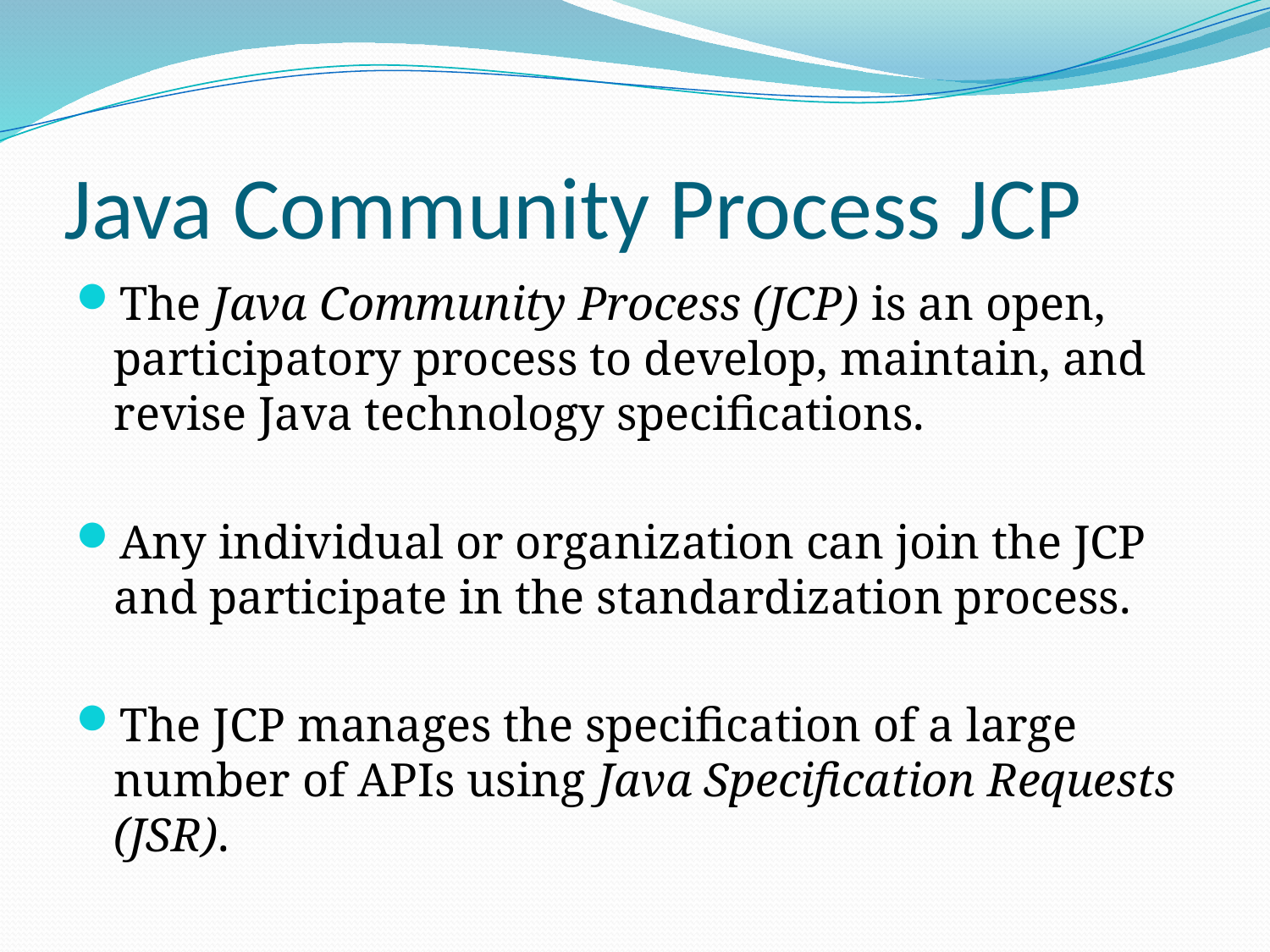

# Java Community Process JCP
The Java Community Process (JCP) is an open, participatory process to develop, maintain, and revise Java technology specifications.

Any individual or organization can join the JCP and participate in the standardization process.

The JCP manages the specification of a large number of APIs using Java Specification Requests (JSR).